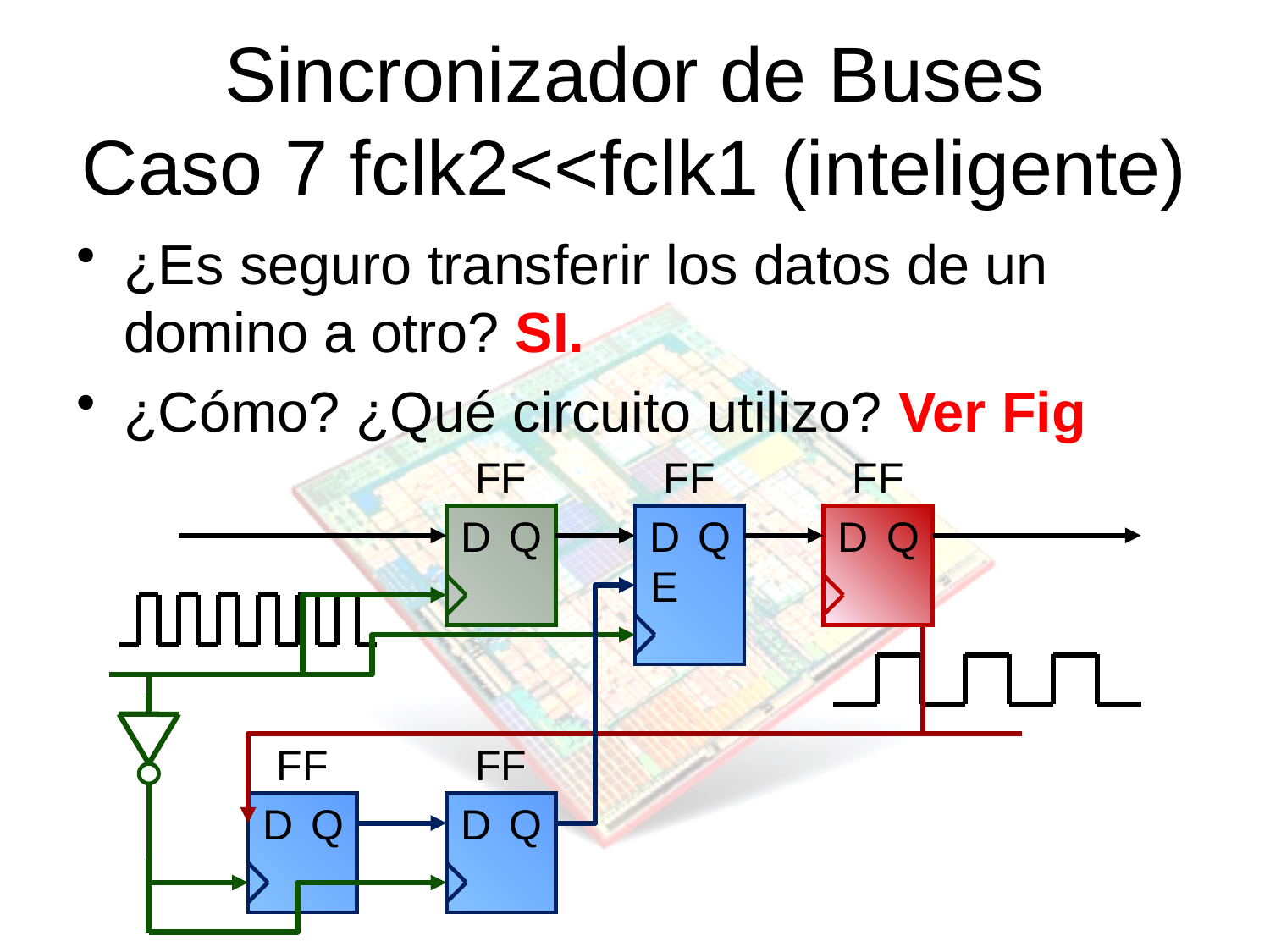

# Sincronizador de Buses Caso 7 fclk2<<fclk1 (inteligente)
¿Es seguro transferir los datos de un domino a otro? SI.
¿Cómo? ¿Qué circuito utilizo? Ver Fig

FF
FF
FF

D
Q

D
Q

D
Q
E

FF
FF

D
Q

D
Q